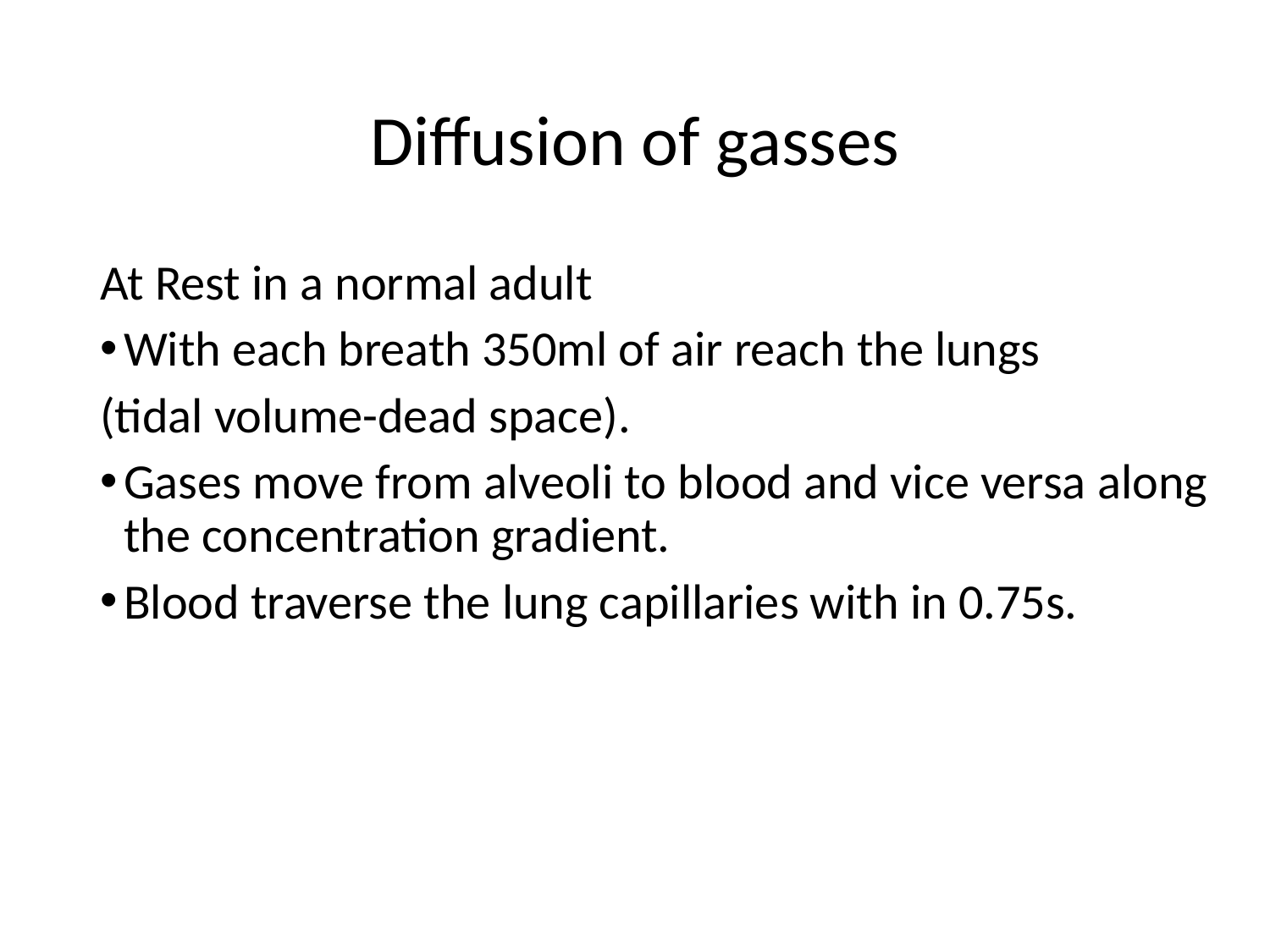

# Diffusion of gasses
At Rest in a normal adult
With each breath 350ml of air reach the lungs
(tidal volume-dead space).
Gases move from alveoli to blood and vice versa along the concentration gradient.
Blood traverse the lung capillaries with in 0.75s.